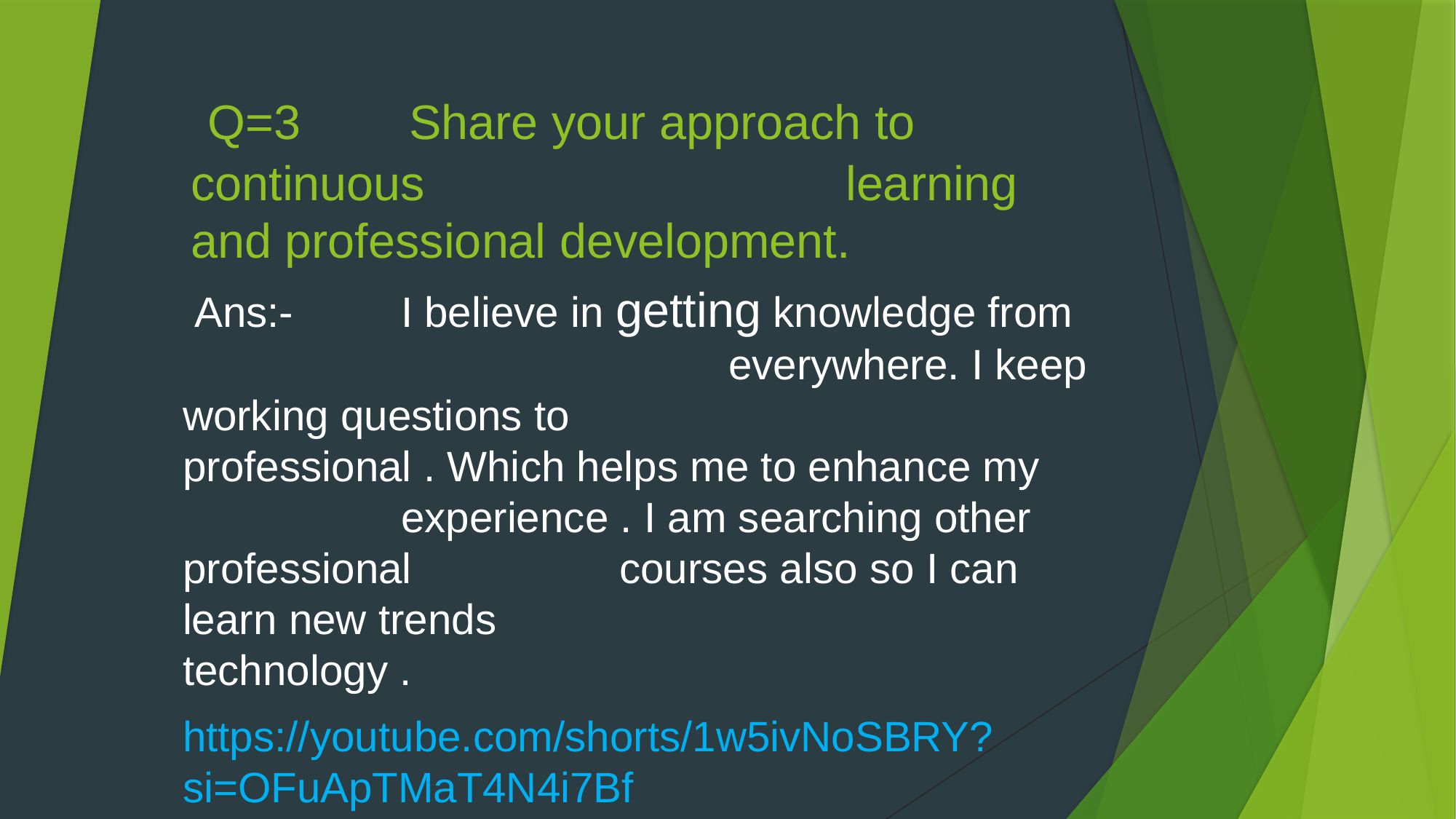

# Q=3	Share your approach to continuous 				learning and professional development.
 Ans:-	I believe in getting knowledge from 					everywhere. I keep working questions to 				professional . Which helps me to enhance my 			experience . I am searching other professional 		courses also so I can learn new trends  				technology .
https://youtube.com/shorts/1w5ivNoSBRY?si=OFuApTMaT4N4i7Bf